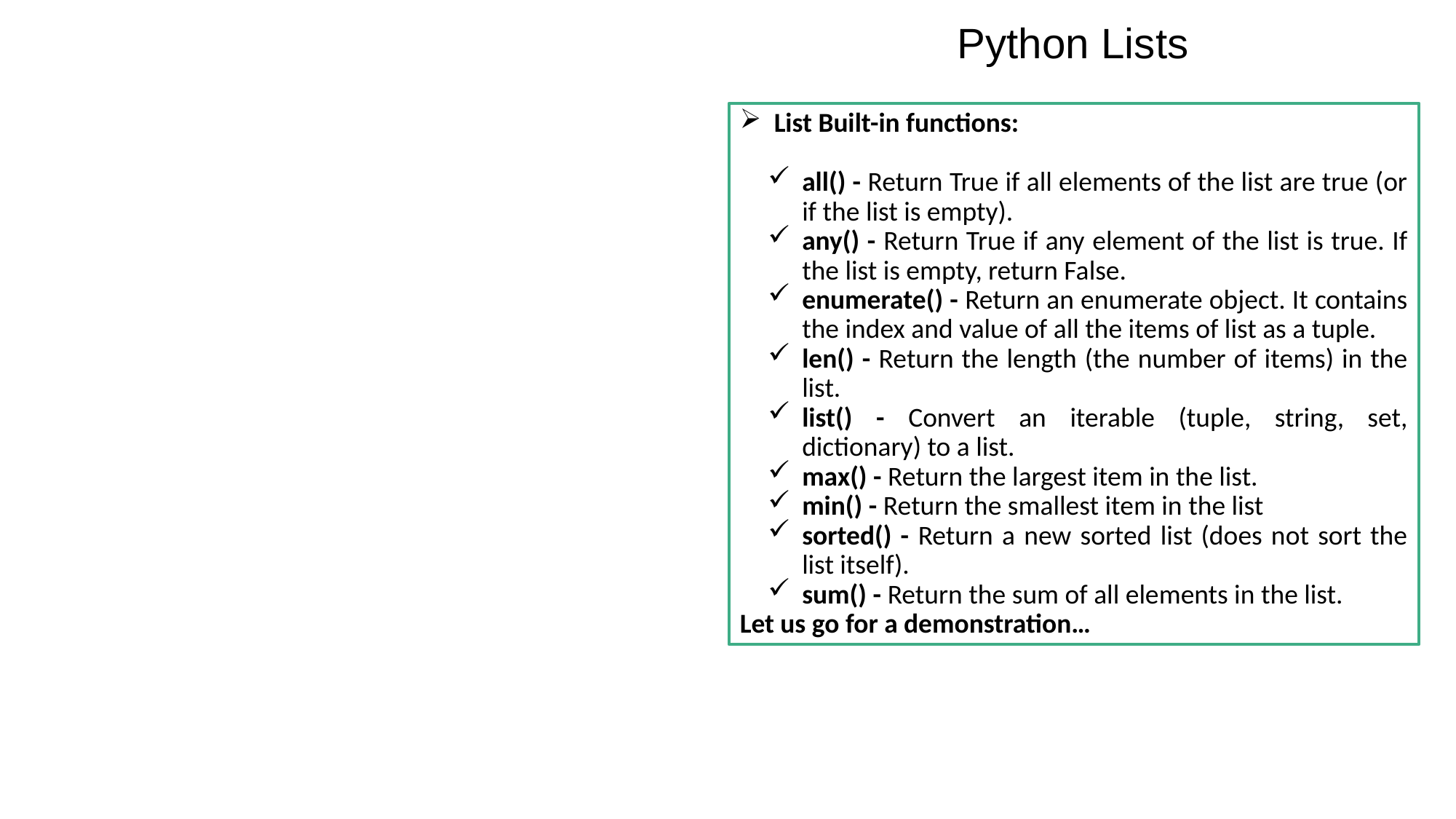

Python Lists
List Built-in functions:

all() - Return True if all elements of the list are true (or if the list is empty).
any() - Return True if any element of the list is true. If the list is empty, return False.
enumerate() - Return an enumerate object. It contains the index and value of all the items of list as a tuple.
len() - Return the length (the number of items) in the list.
list() - Convert an iterable (tuple, string, set, dictionary) to a list.
max() - Return the largest item in the list.
min() - Return the smallest item in the list
sorted() - Return a new sorted list (does not sort the list itself).
sum() - Return the sum of all elements in the list.
Let us go for a demonstration…